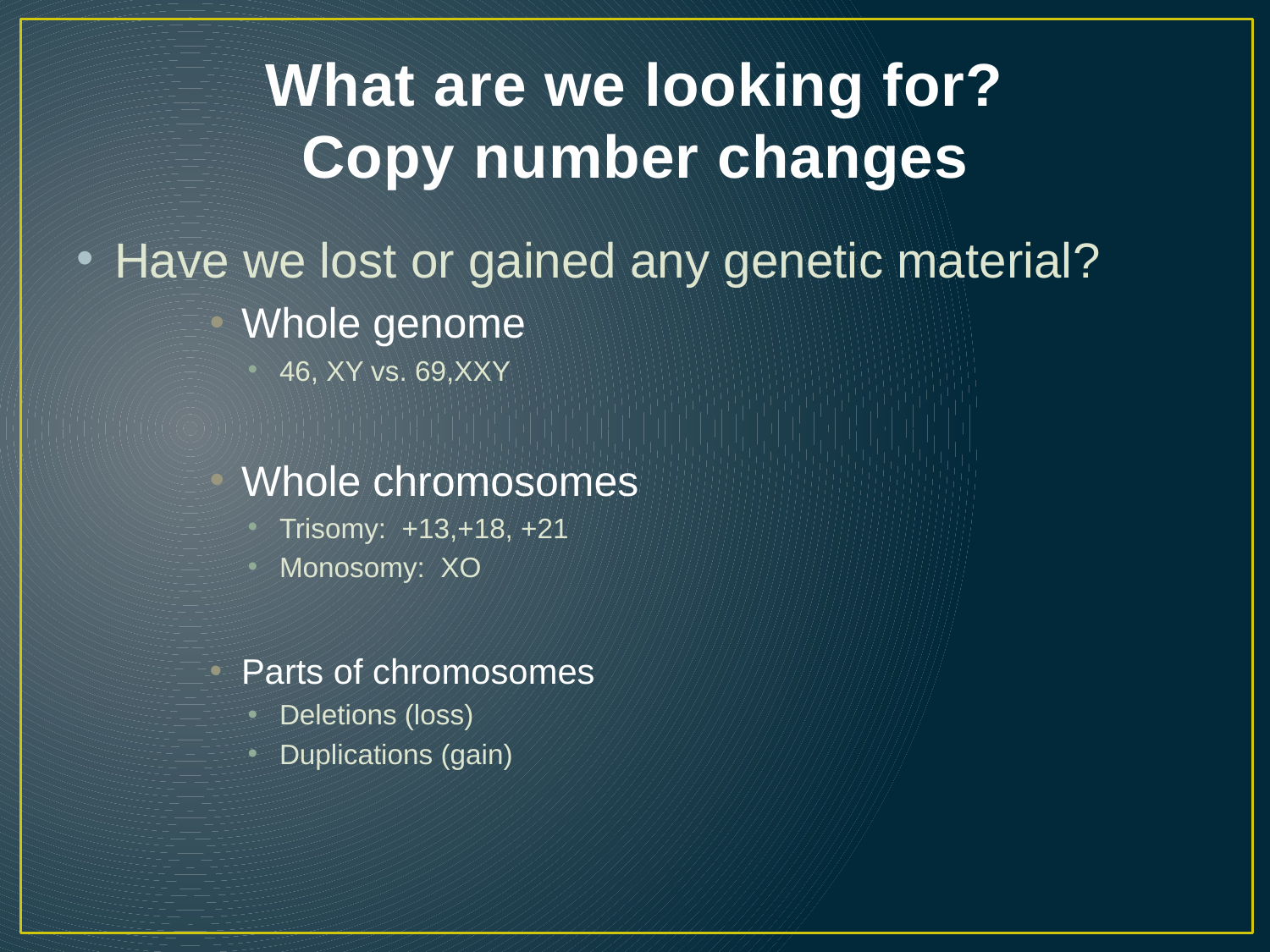

# What are we looking for? Copy number changes
Have we lost or gained any genetic material?
Whole genome
46, XY vs. 69,XXY

Whole chromosomes
Trisomy:  +13,+18, +21
Monosomy:  XO

Parts of chromosomes
Deletions (loss)
Duplications (gain)